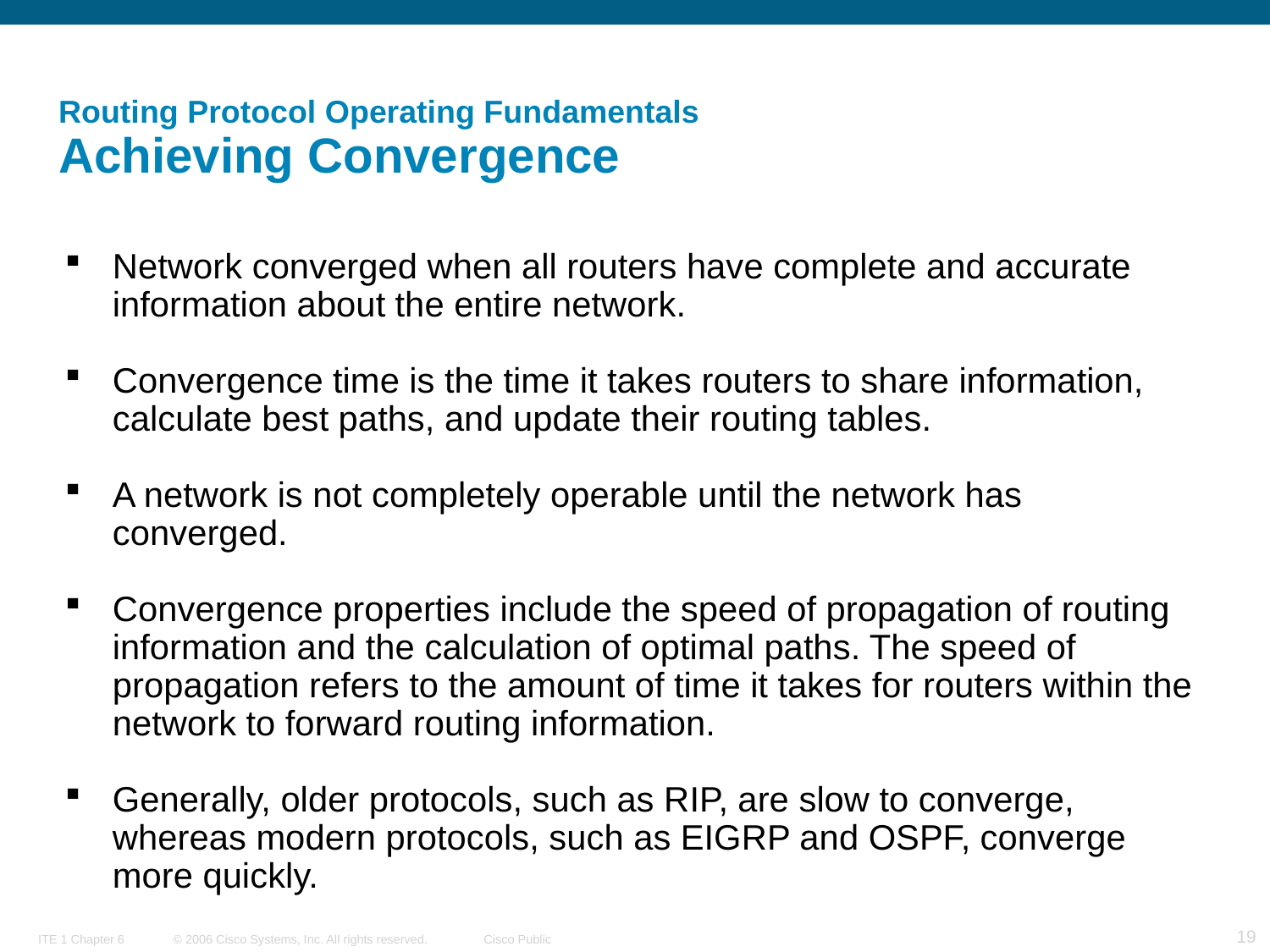

# Routing Protocol Operating Fundamentals Achieving Convergence
Network converged when all routers have complete and accurate information about the entire network.

Convergence time is the time it takes routers to share information, calculate best paths, and update their routing tables.

A network is not completely operable until the network has converged.

Convergence properties include the speed of propagation of routing information and the calculation of optimal paths. The speed of propagation refers to the amount of time it takes for routers within the network to forward routing information.

Generally, older protocols, such as RIP, are slow to converge, whereas modern protocols, such as EIGRP and OSPF, converge more quickly.